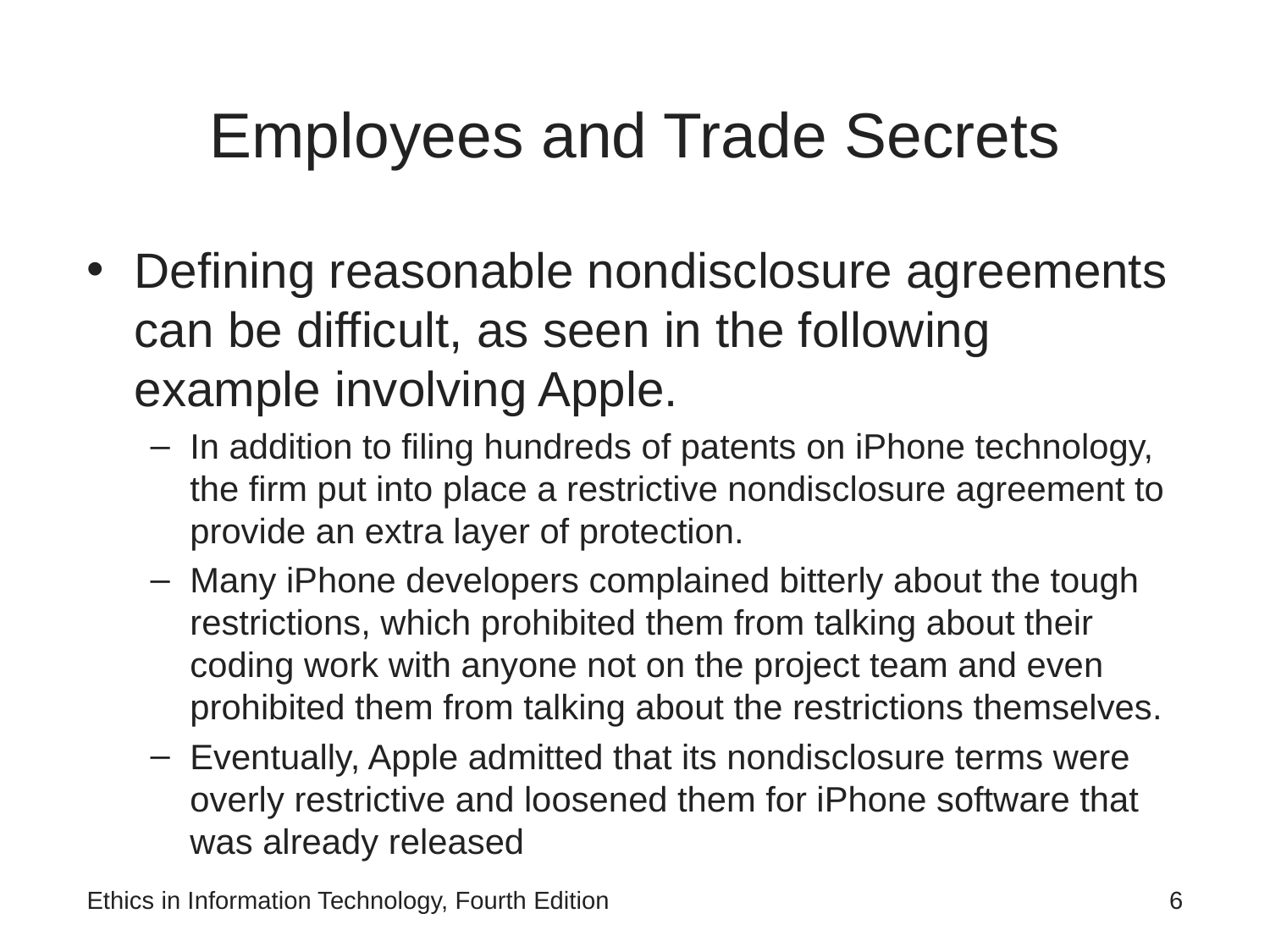

# Employees and Trade Secrets
Defining reasonable nondisclosure agreements can be difficult, as seen in the following example involving Apple.
In addition to filing hundreds of patents on iPhone technology, the firm put into place a restrictive nondisclosure agreement to provide an extra layer of protection.
Many iPhone developers complained bitterly about the tough restrictions, which prohibited them from talking about their coding work with anyone not on the project team and even prohibited them from talking about the restrictions themselves.
Eventually, Apple admitted that its nondisclosure terms were overly restrictive and loosened them for iPhone software that was already released

Ethics in Information Technology, Fourth Edition
6